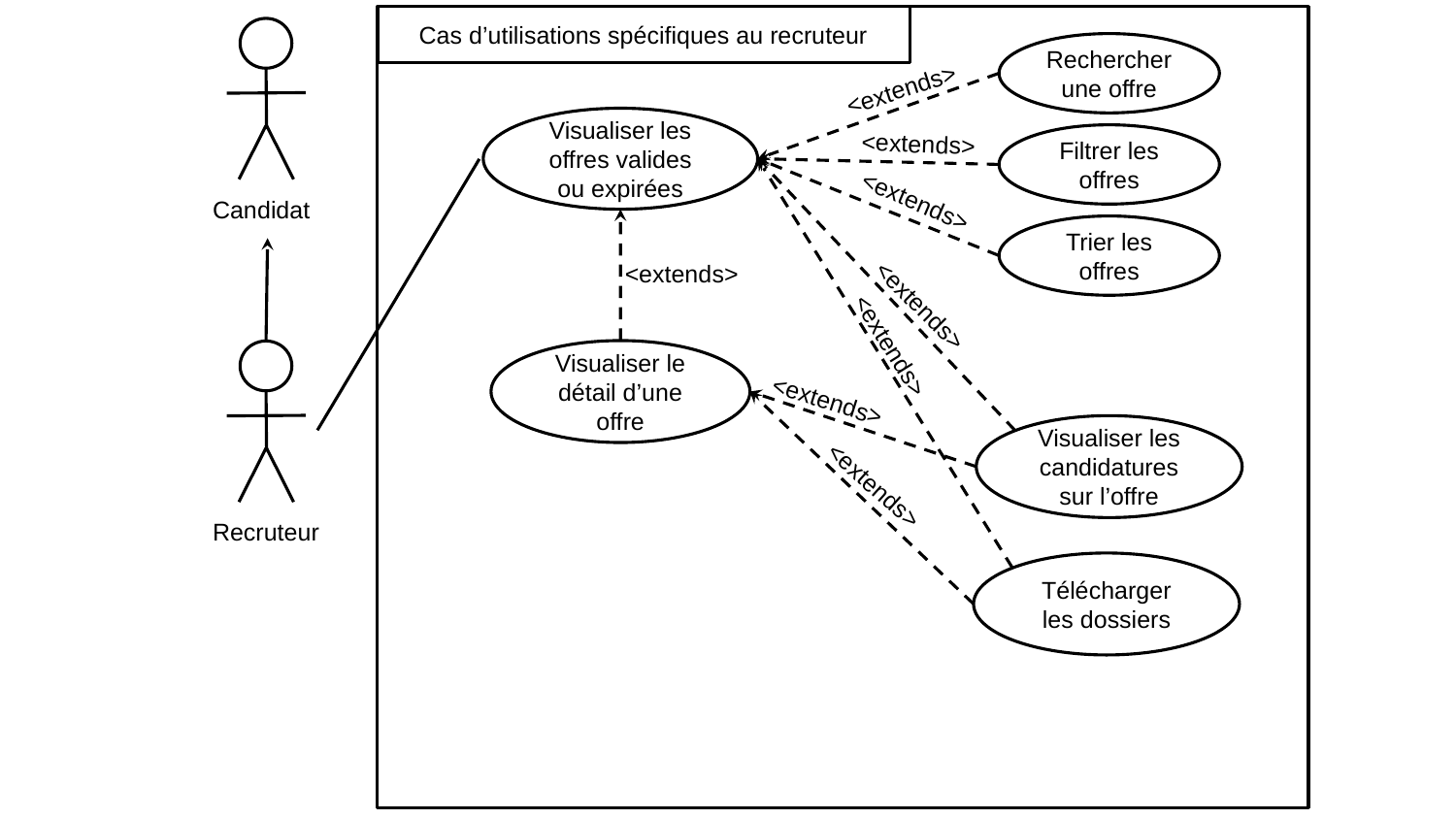

Cas d’utilisations spécifiques au recruteur

Rechercher une offre
<extends>
Visualiser les offres valides ou expirées
<extends>
Filtrer les offres
<extends>
Candidat
Trier les offres
<extends>
<extends>
<extends>
Visualiser le détail d’une offre

<extends>
Visualiser les candidatures sur l’offre
<extends>
Recruteur
Télécharger les dossiers